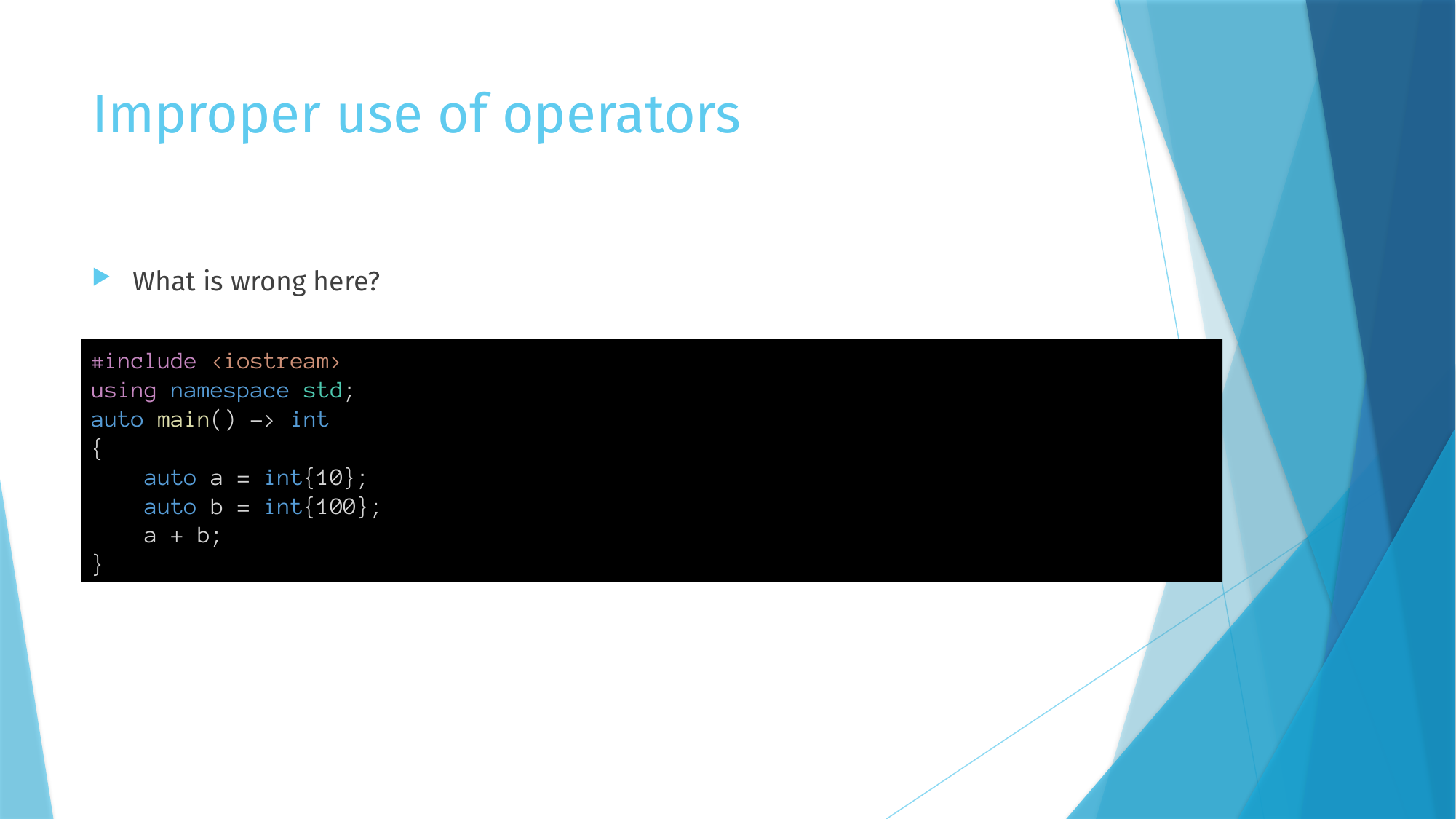

# Improper use of operators
What is wrong here?

#include <iostream>
using namespace std;
auto main() -> int
{
    auto a = int{10};
    auto b = int{100};
    a + b;
}